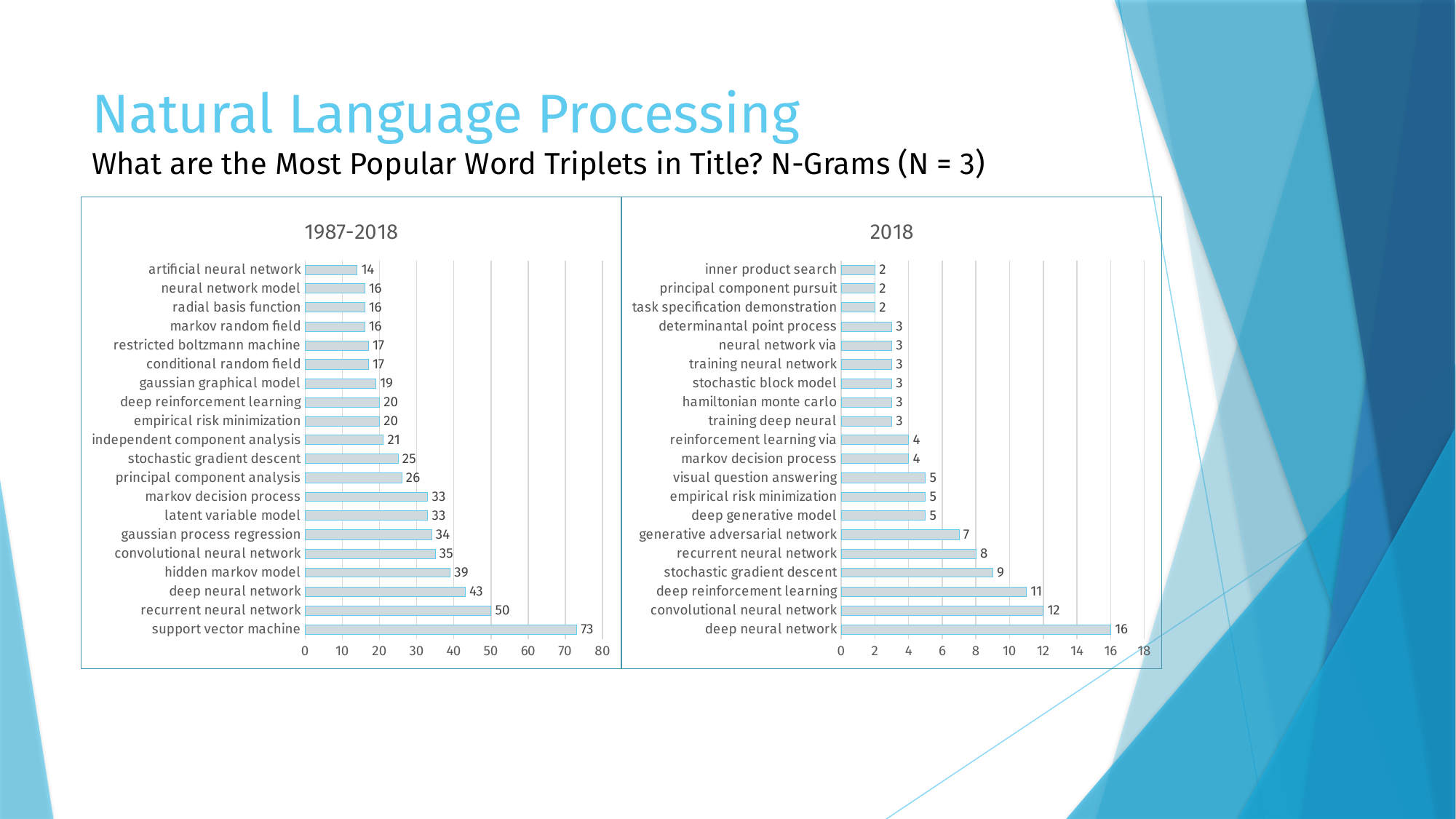

# Natural Language Processing What are the Most Popular Word Triplets in Title? N-Grams (N = 3)

### Chart: 1987-2018

| Category |  |
|---|---|
| support vector machine | 73.0 |
| recurrent neural network | 50.0 |
| deep neural network | 43.0 |
| hidden markov model | 39.0 |
| convolutional neural network | 35.0 |
| gaussian process regression | 34.0 |
| latent variable model | 33.0 |
| markov decision process | 33.0 |
| principal component analysis | 26.0 |
| stochastic gradient descent | 25.0 |
| independent component analysis | 21.0 |
| empirical risk minimization | 20.0 |
| deep reinforcement learning | 20.0 |
| gaussian graphical model | 19.0 |
| conditional random field | 17.0 |
| restricted boltzmann machine | 17.0 |
| markov random field | 16.0 |
| radial basis function | 16.0 |
| neural network model | 16.0 |
| artificial neural network | 14.0 |

### Chart: 2018

| Category |  |
|---|---|
| deep neural network | 16.0 |
| convolutional neural network | 12.0 |
| deep reinforcement learning | 11.0 |
| stochastic gradient descent | 9.0 |
| recurrent neural network | 8.0 |
| generative adversarial network | 7.0 |
| deep generative model | 5.0 |
| empirical risk minimization | 5.0 |
| visual question answering | 5.0 |
| markov decision process | 4.0 |
| reinforcement learning via | 4.0 |
| training deep neural | 3.0 |
| hamiltonian monte carlo | 3.0 |
| stochastic block model | 3.0 |
| training neural network | 3.0 |
| neural network via | 3.0 |
| determinantal point process | 3.0 |
| task specification demonstration | 2.0 |
| principal component pursuit | 2.0 |
| inner product search | 2.0 |